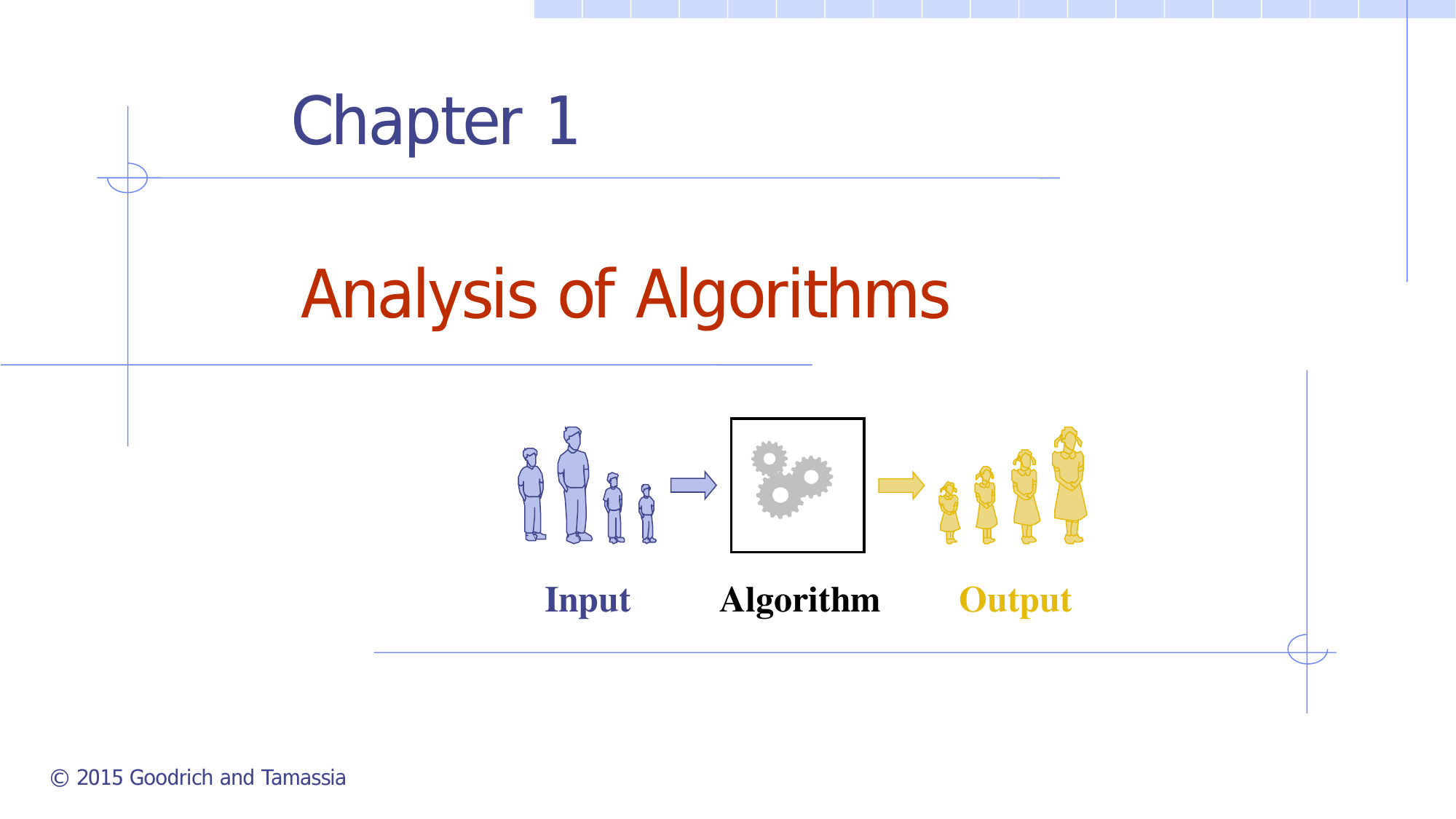

Chapter 1
# Analysis of Algorithms

Input
Algorithm
Output